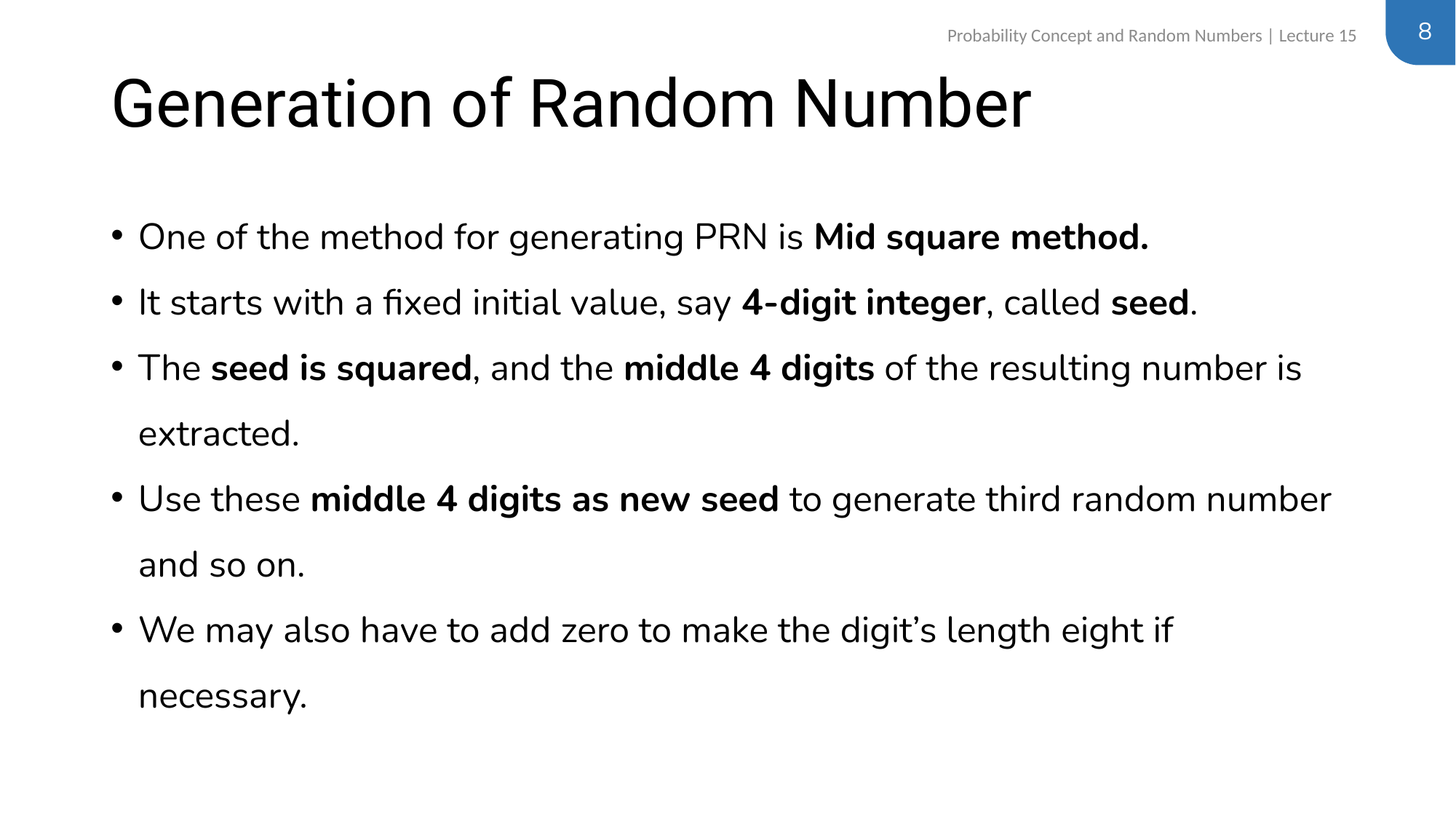

8
Probability Concept and Random Numbers | Lecture 15
# Generation of Random Number
One of the method for generating PRN is Mid square method.
It starts with a fixed initial value, say 4-digit integer, called seed.
The seed is squared, and the middle 4 digits of the resulting number is extracted.
Use these middle 4 digits as new seed to generate third random number and so on.
We may also have to add zero to make the digit’s length eight if necessary.